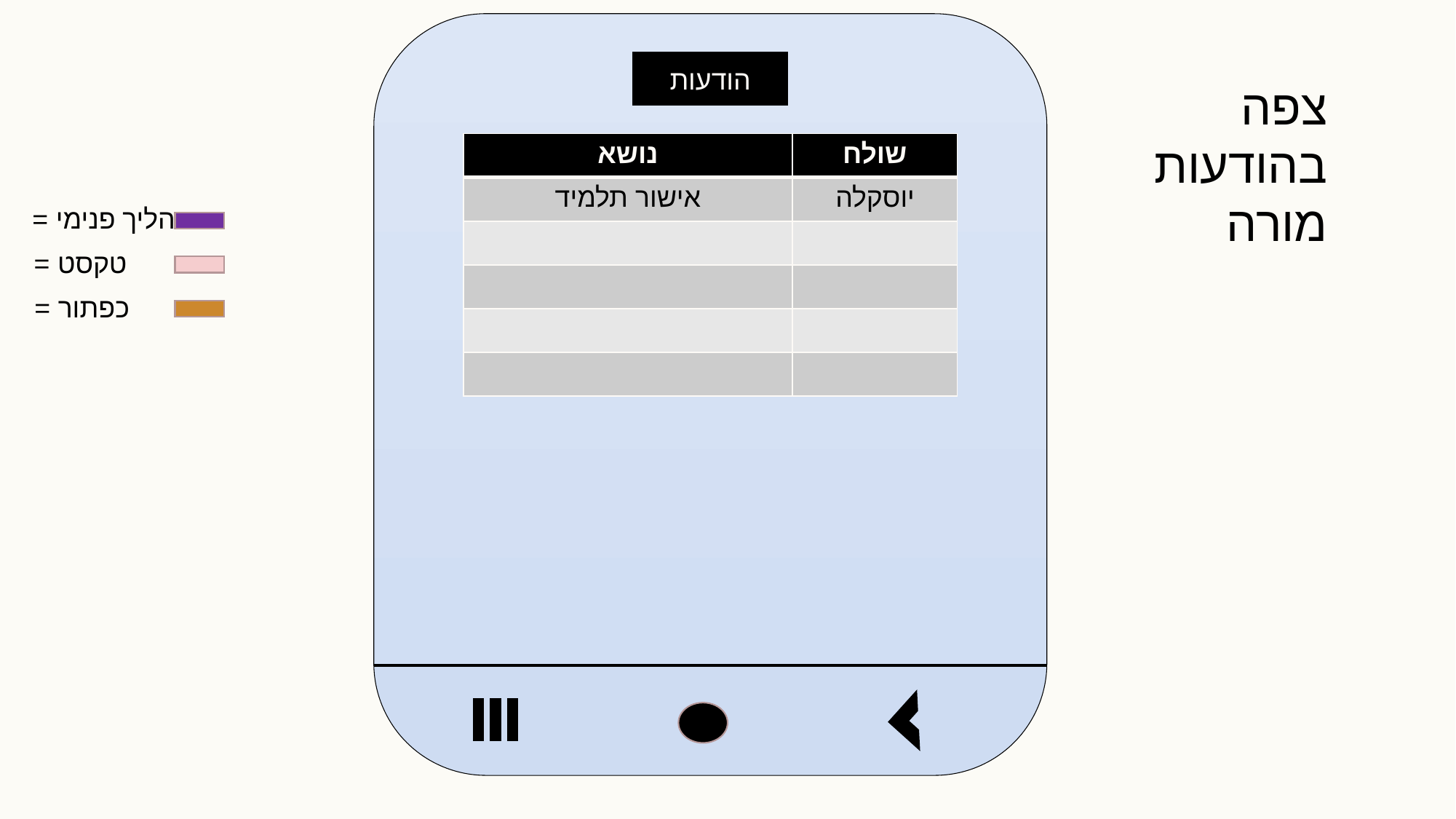

הודעות
צפה בהודעות
מורה
| נושא | שולח |
| --- | --- |
| אישור תלמיד | יוסקלה |
|  |  |
|  |  |
|  |  |
|  |  |

= הליך פנימי

= טקסט

= כפתור